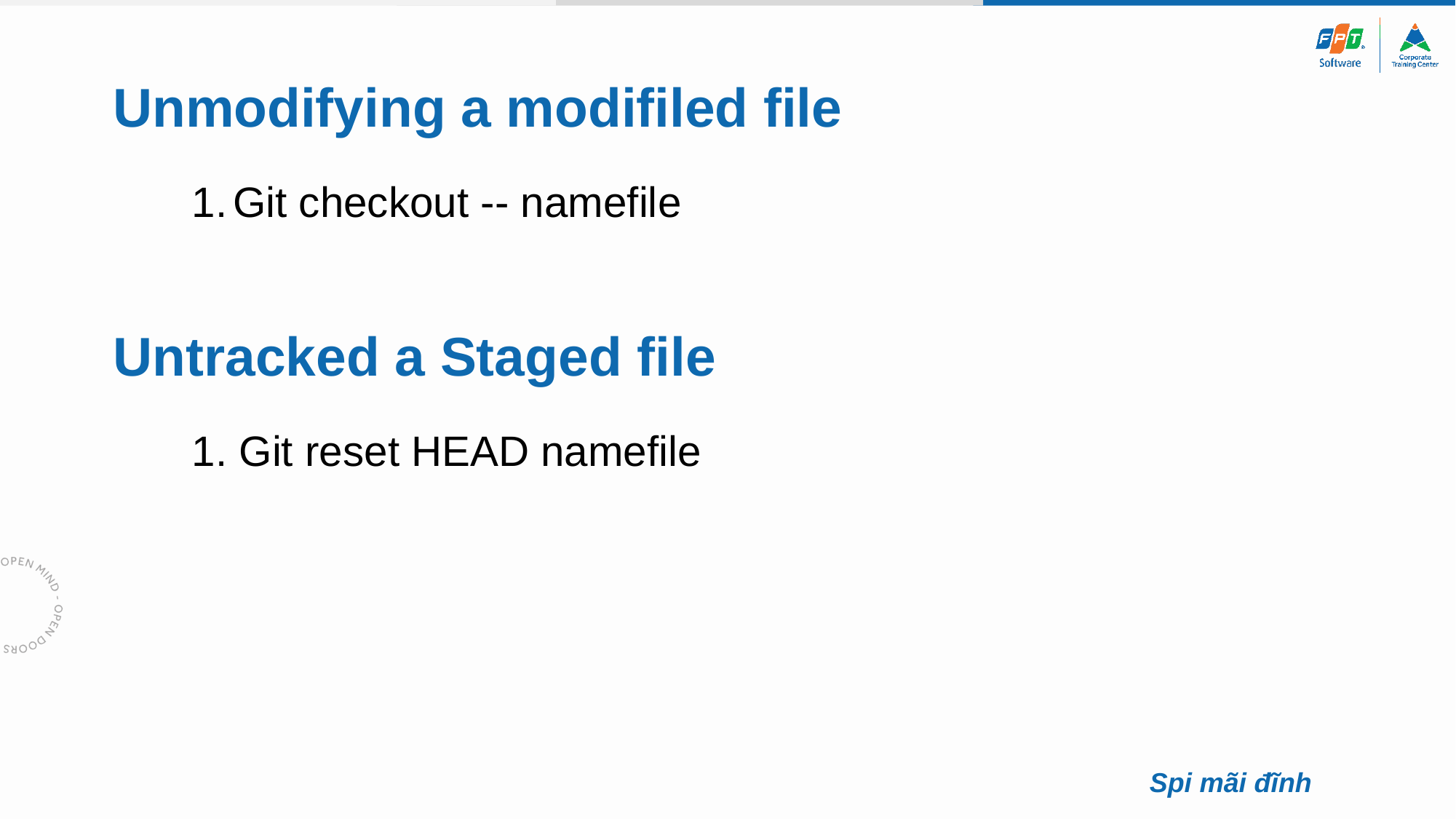

# Unmodifying a modifiled file
Git checkout -- namefile
Untracked a Staged file
1. Git reset HEAD namefile
Spi mãi đĩnh